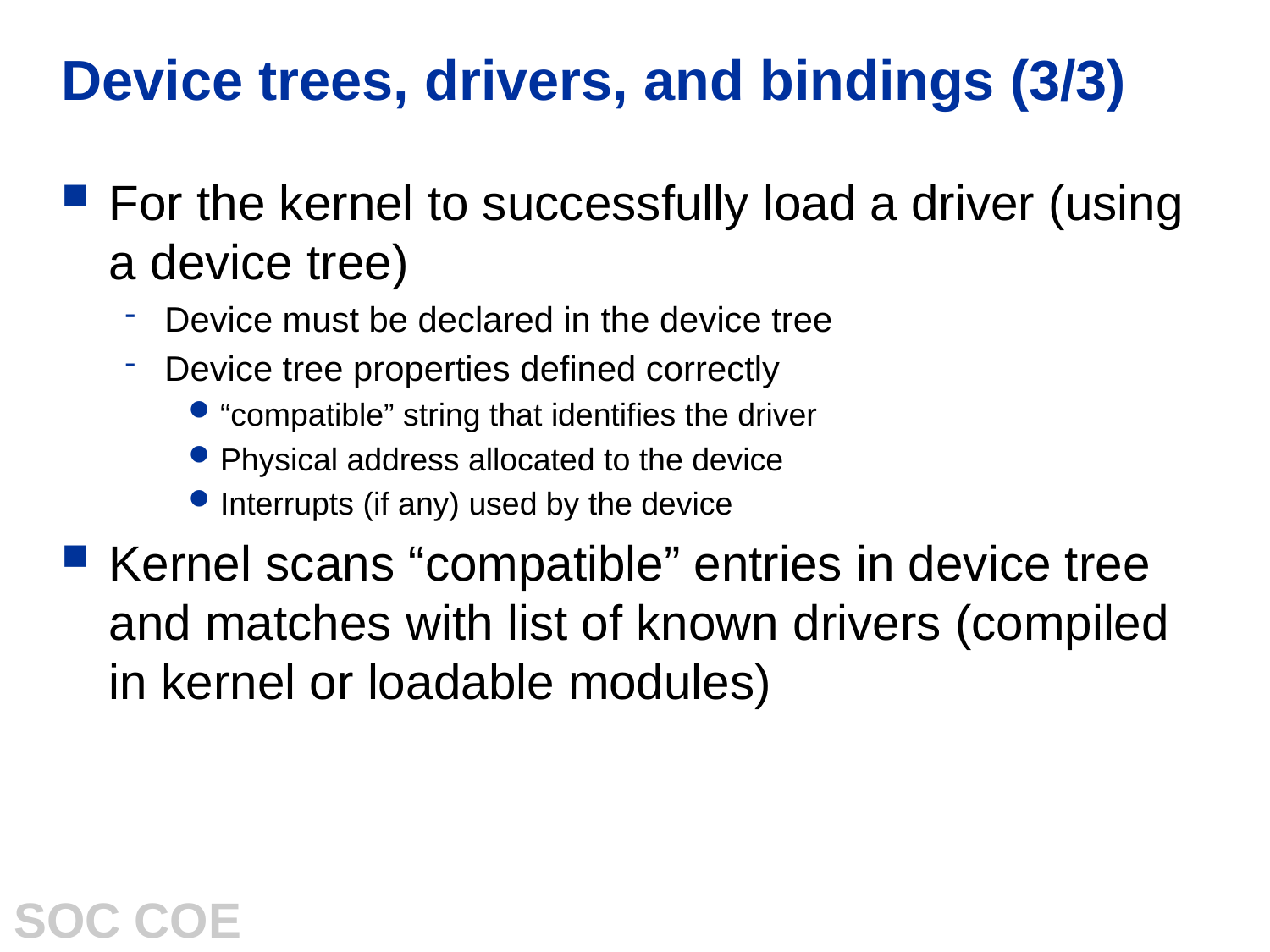

# Device trees, drivers, and bindings (3/3)
For the kernel to successfully load a driver (using a device tree)
Device must be declared in the device tree
Device tree properties defined correctly
“compatible” string that identifies the driver
Physical address allocated to the device
Interrupts (if any) used by the device
Kernel scans “compatible” entries in device tree and matches with list of known drivers (compiled in kernel or loadable modules)